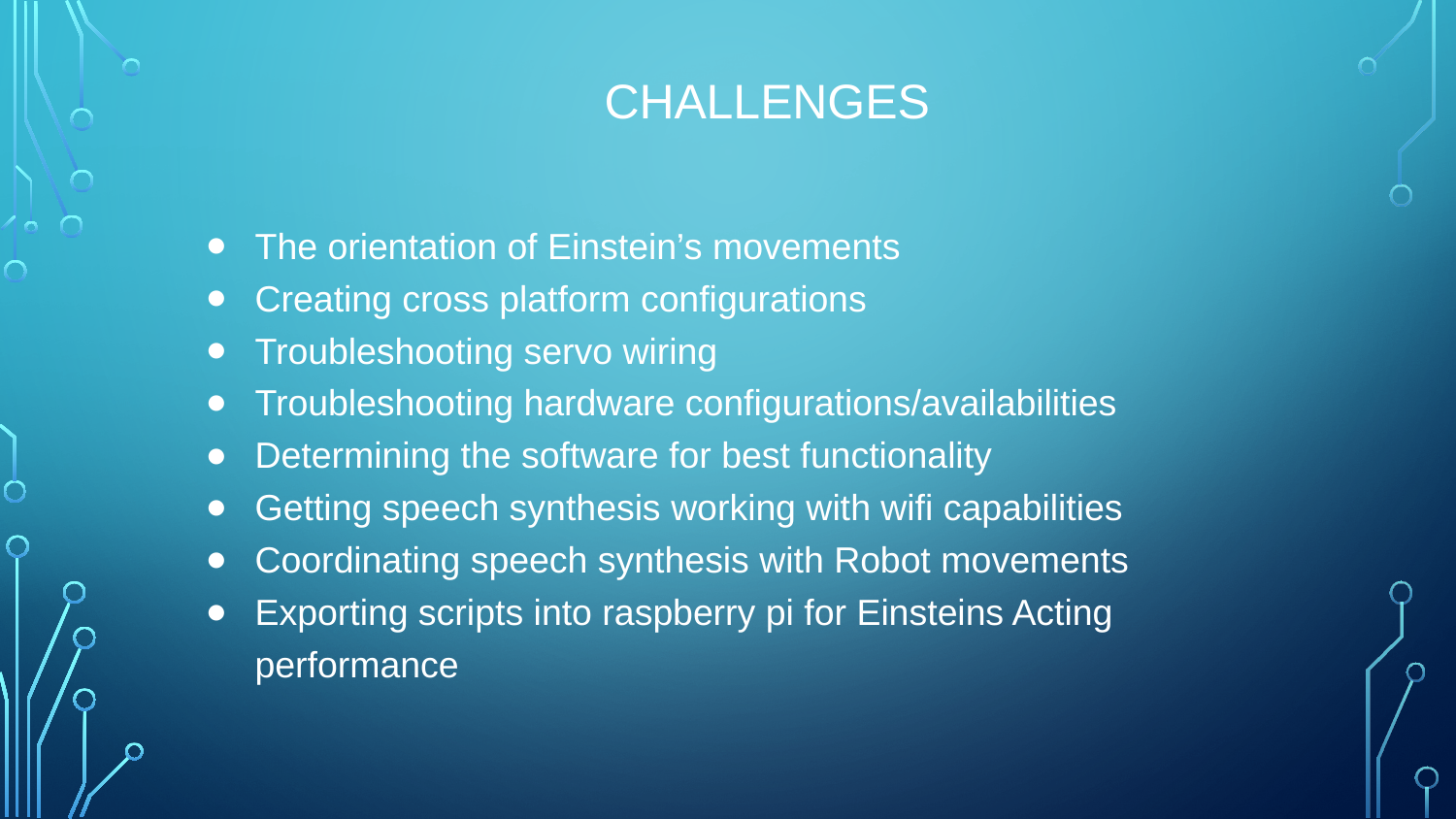

# CHALLENGES
The orientation of Einstein’s movements
Creating cross platform configurations
Troubleshooting servo wiring
Troubleshooting hardware configurations/availabilities
Determining the software for best functionality
Getting speech synthesis working with wifi capabilities
Coordinating speech synthesis with Robot movements
Exporting scripts into raspberry pi for Einsteins Acting performance